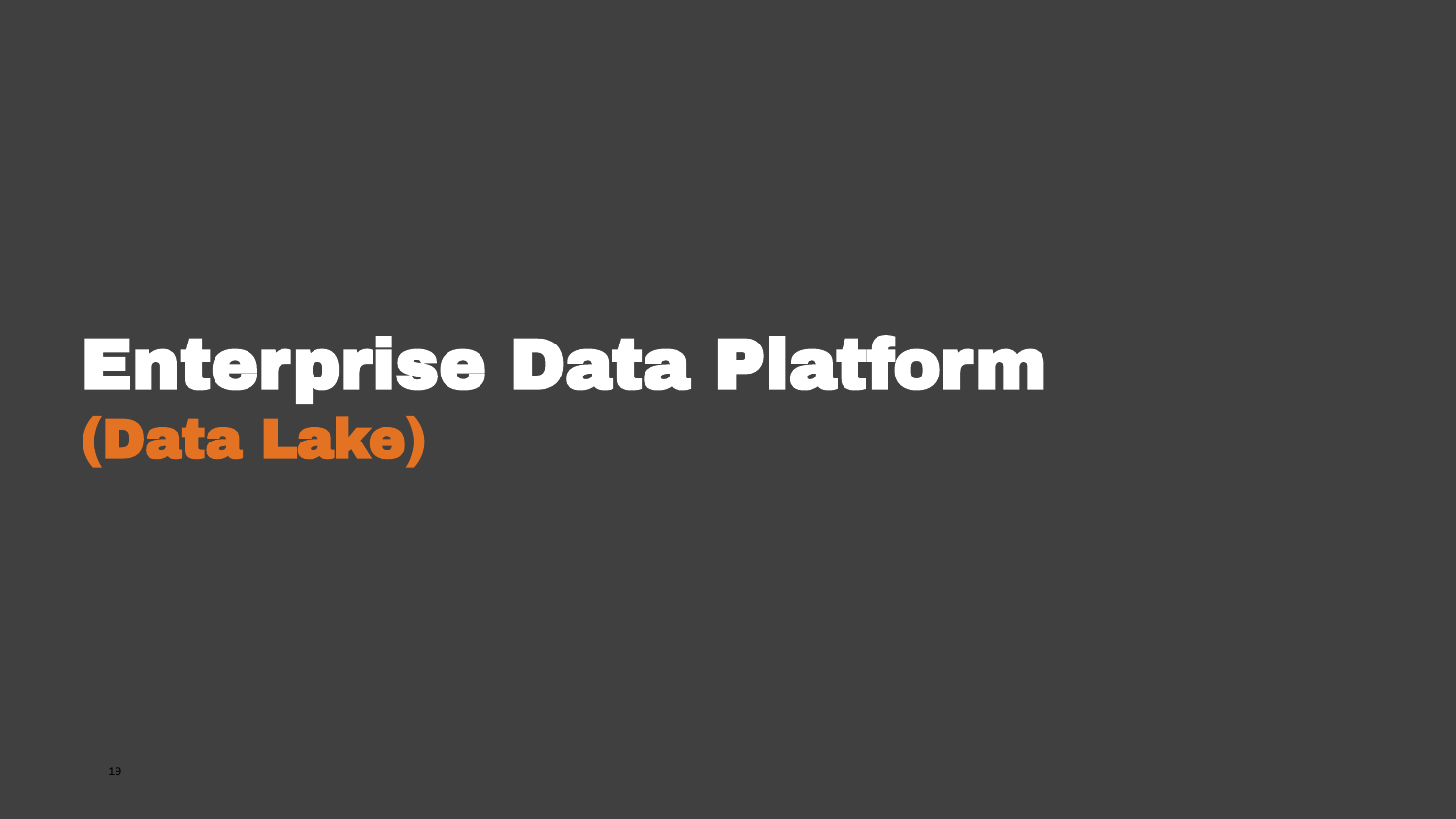

# Enterprise Data Platform (Data Lake)
19